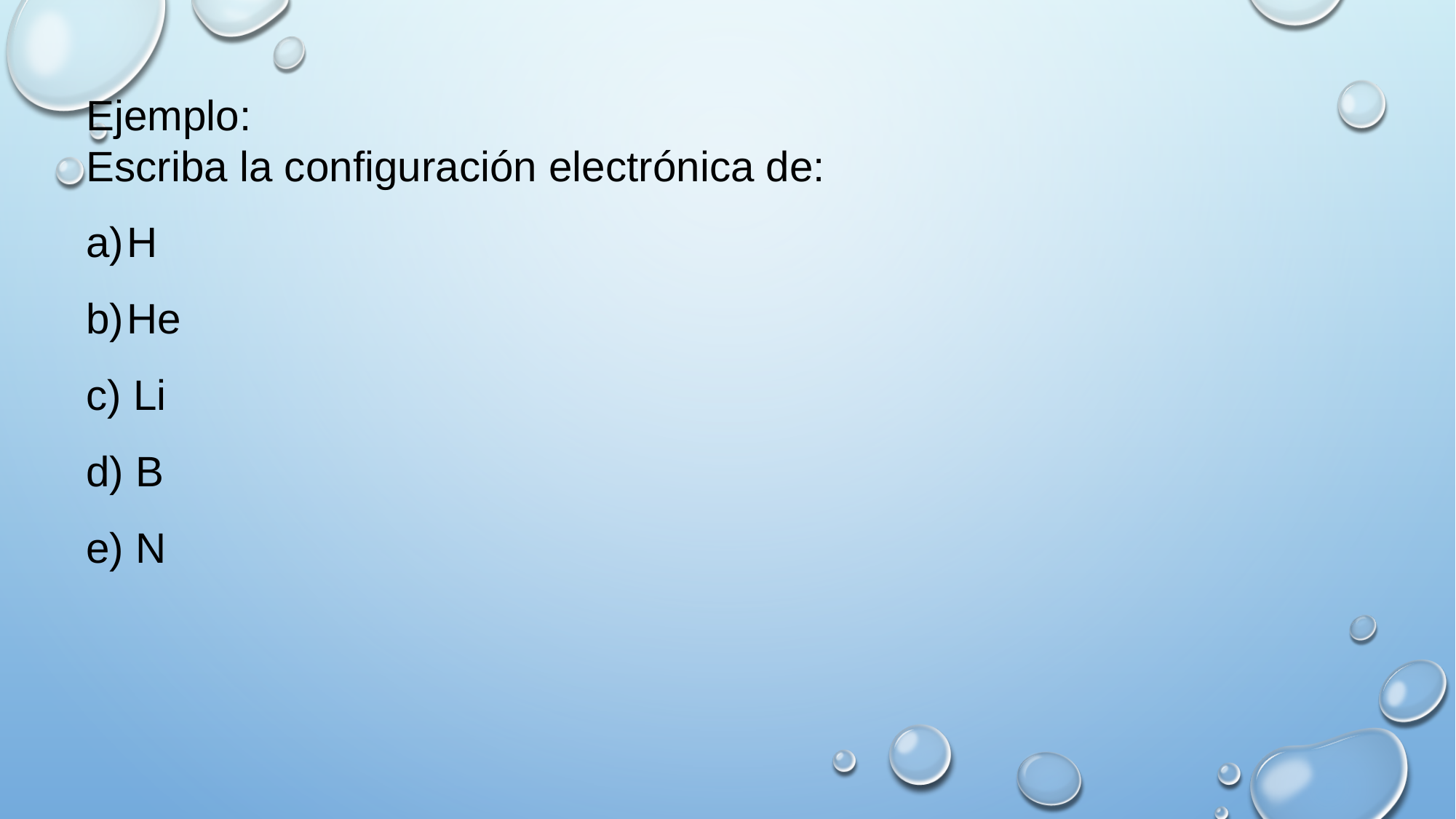

Ejemplo:
Escriba la configuración electrónica de:
H
He
c) Li
d) B
e) N